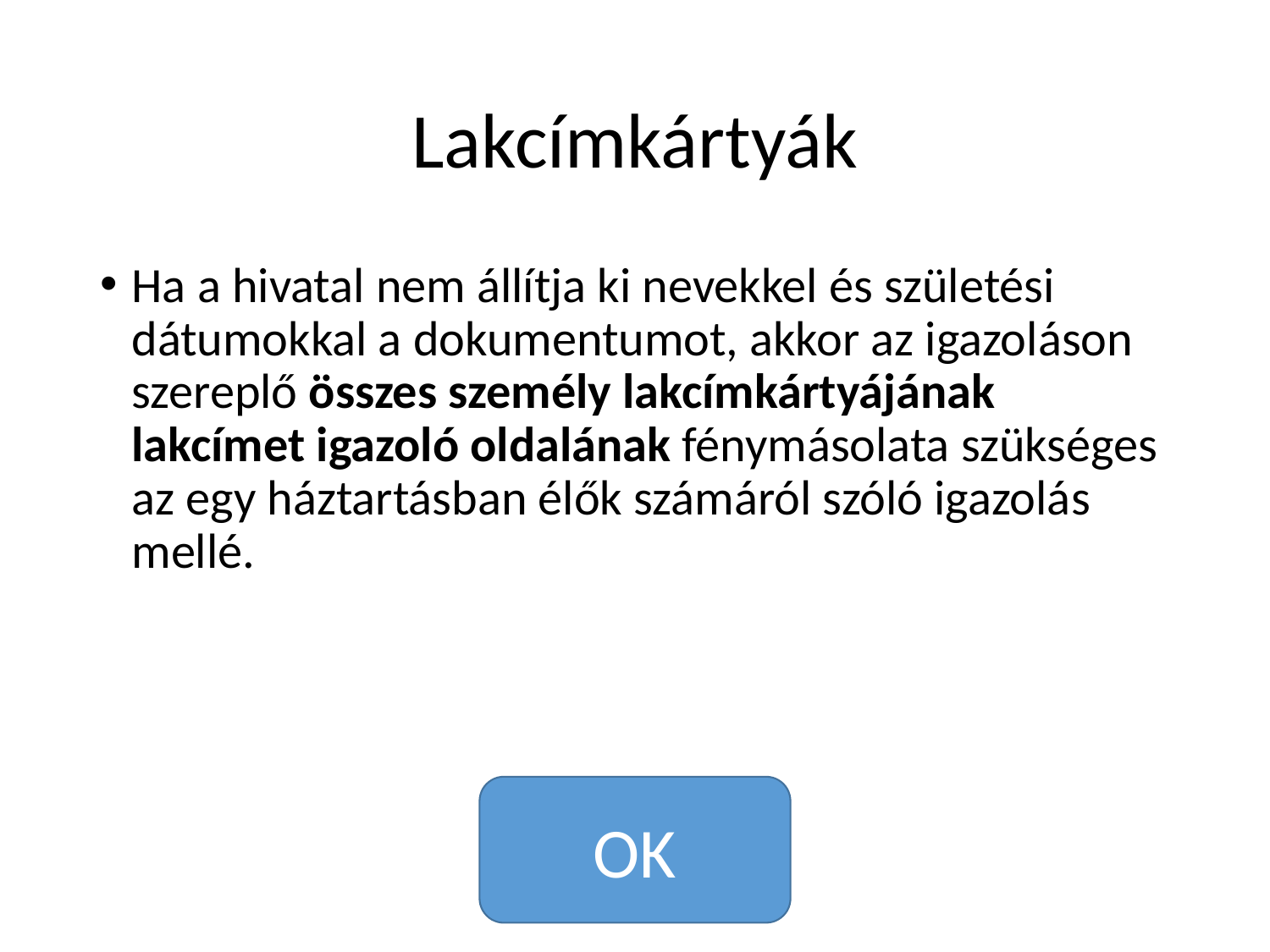

# Lakcímkártyák
Ha a hivatal nem állítja ki nevekkel és születési dátumokkal a dokumentumot, akkor az igazoláson szereplő összes személy lakcímkártyájának lakcímet igazoló oldalának fénymásolata szükséges az egy háztartásban élők számáról szóló igazolás mellé.
OK